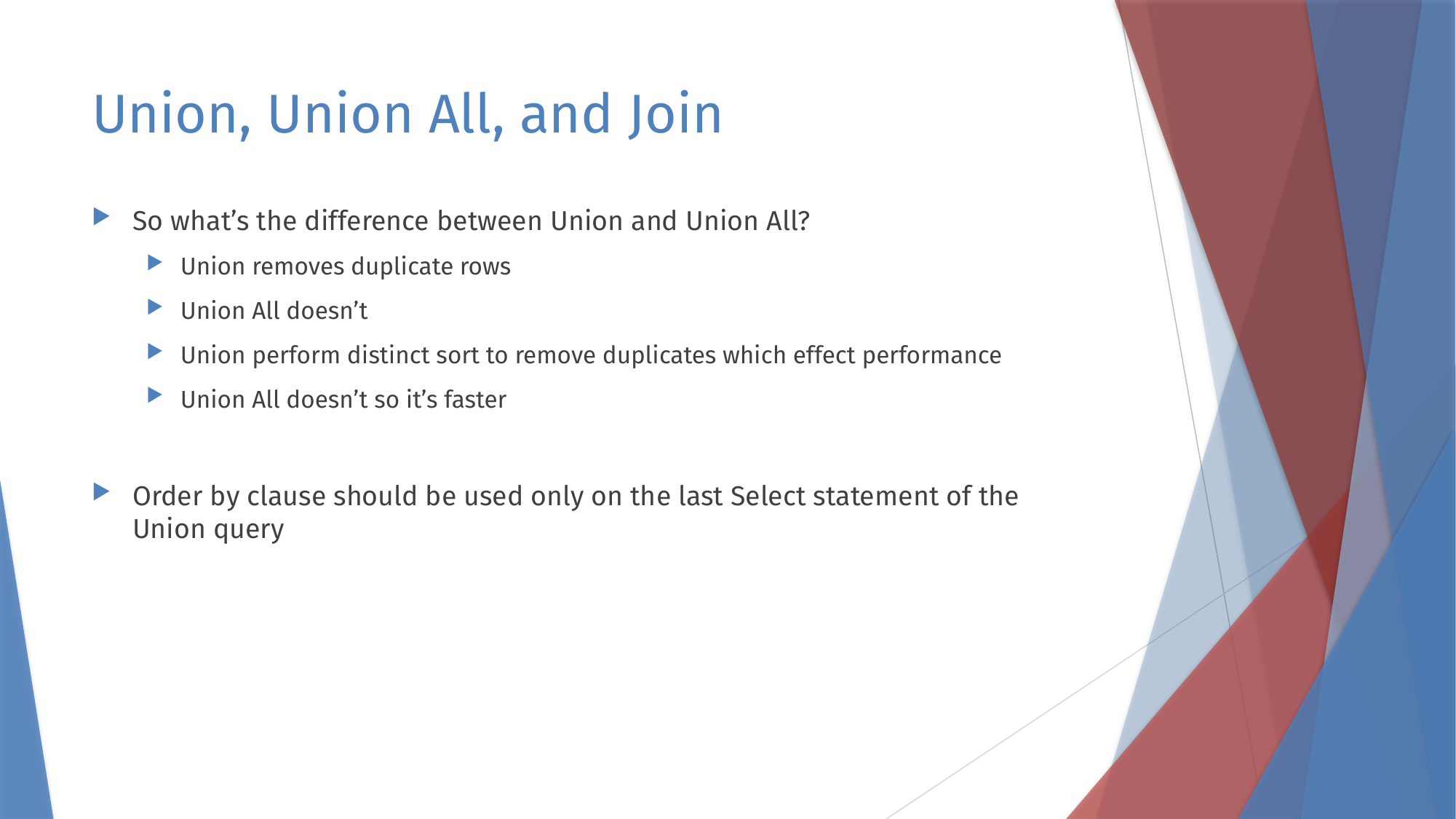

# Union, Union All, and Join
So what’s the difference between Union and Union All?
Union removes duplicate rows
Union All doesn’t
Union perform distinct sort to remove duplicates which effect performance
Union All doesn’t so it’s faster

Order by clause should be used only on the last Select statement of the Union query